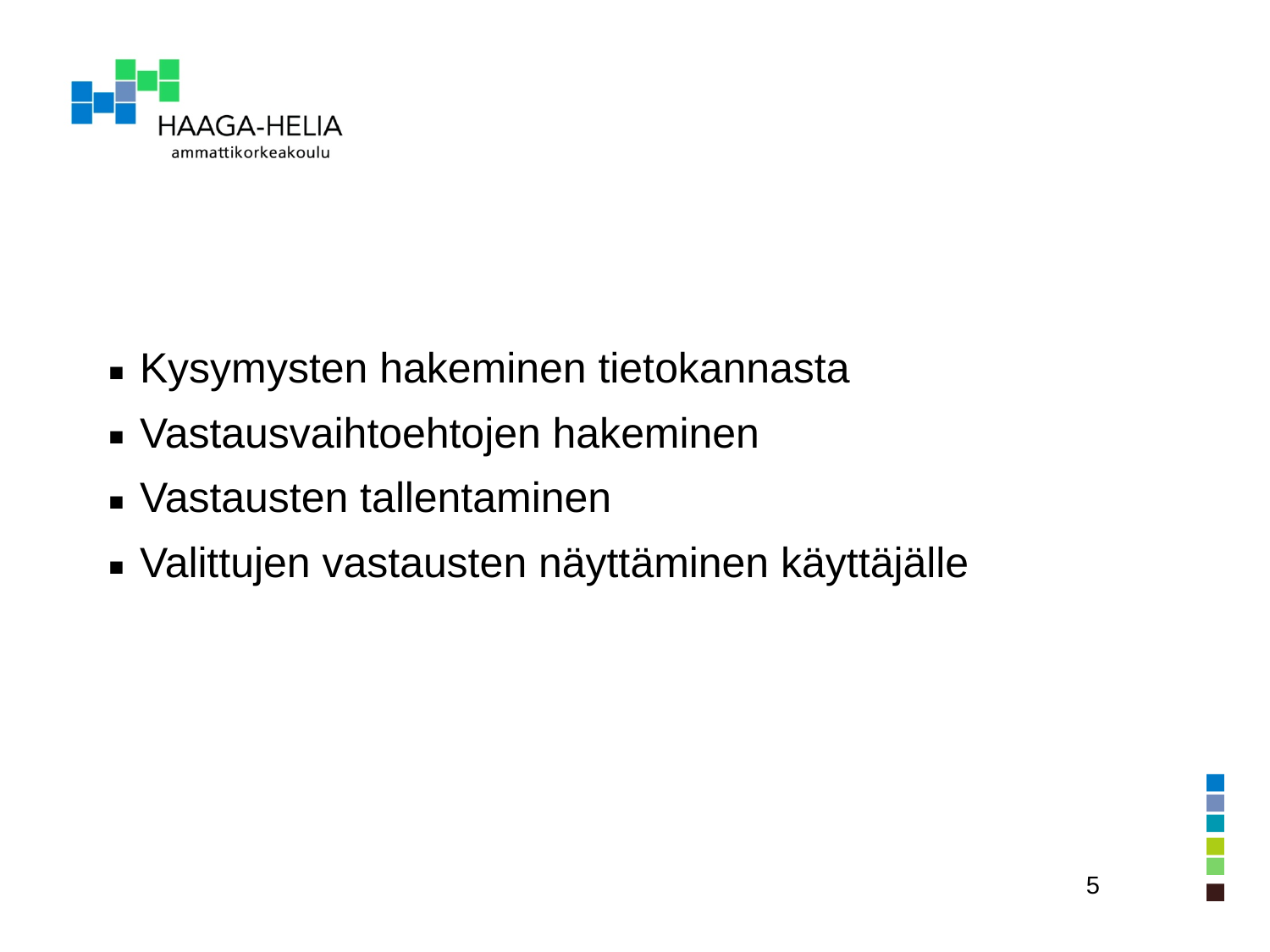

#
Kysymysten hakeminen tietokannasta
Vastausvaihtoehtojen hakeminen
Vastausten tallentaminen
Valittujen vastausten näyttäminen käyttäjälle
5